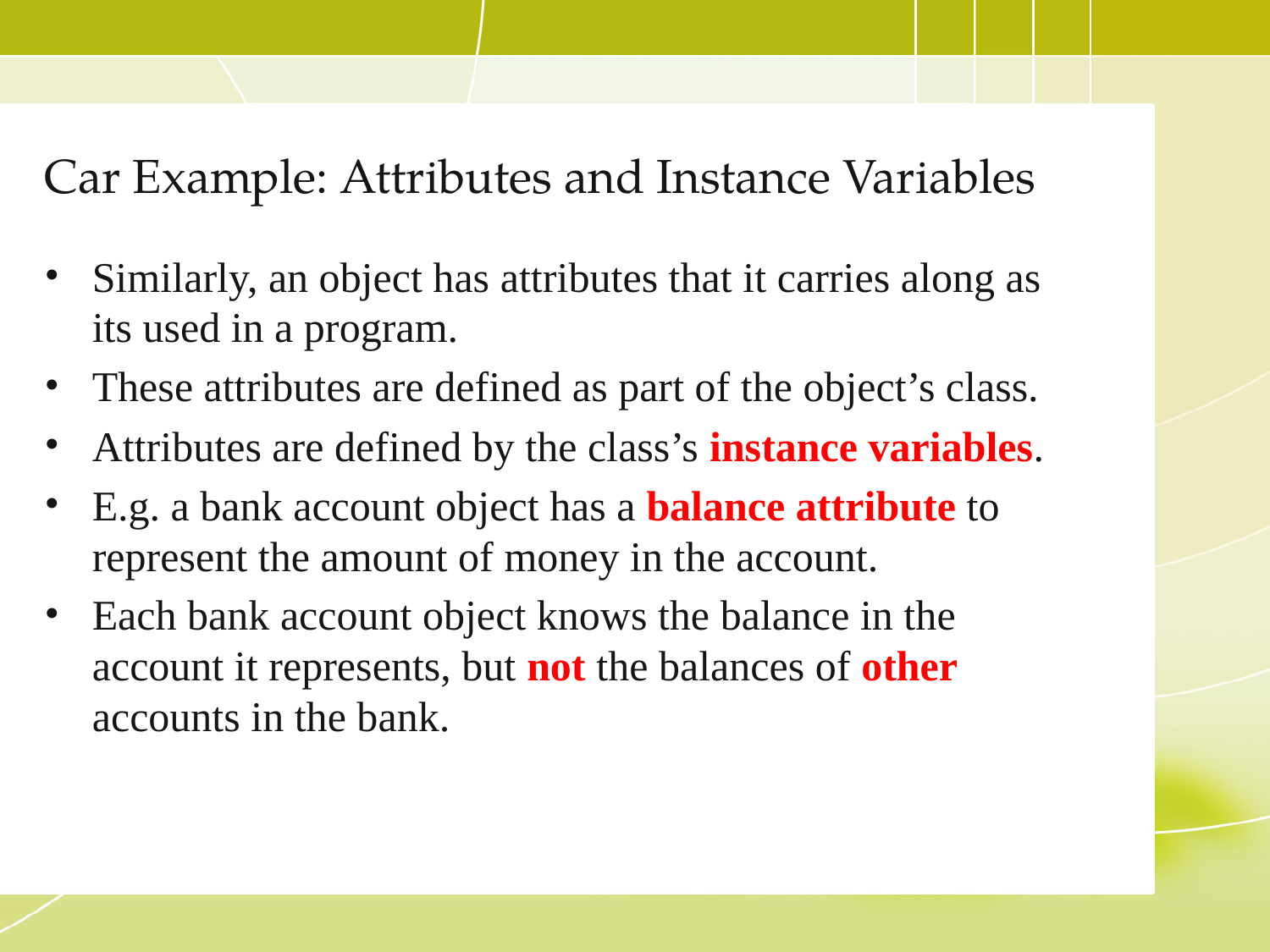

# Car Example: Attributes and Instance Variables
Similarly, an object has attributes that it carries along as its used in a program.
These attributes are defined as part of the object’s class.
Attributes are defined by the class’s instance variables.
E.g. a bank account object has a balance attribute to represent the amount of money in the account.
Each bank account object knows the balance in the account it represents, but not the balances of other accounts in the bank.